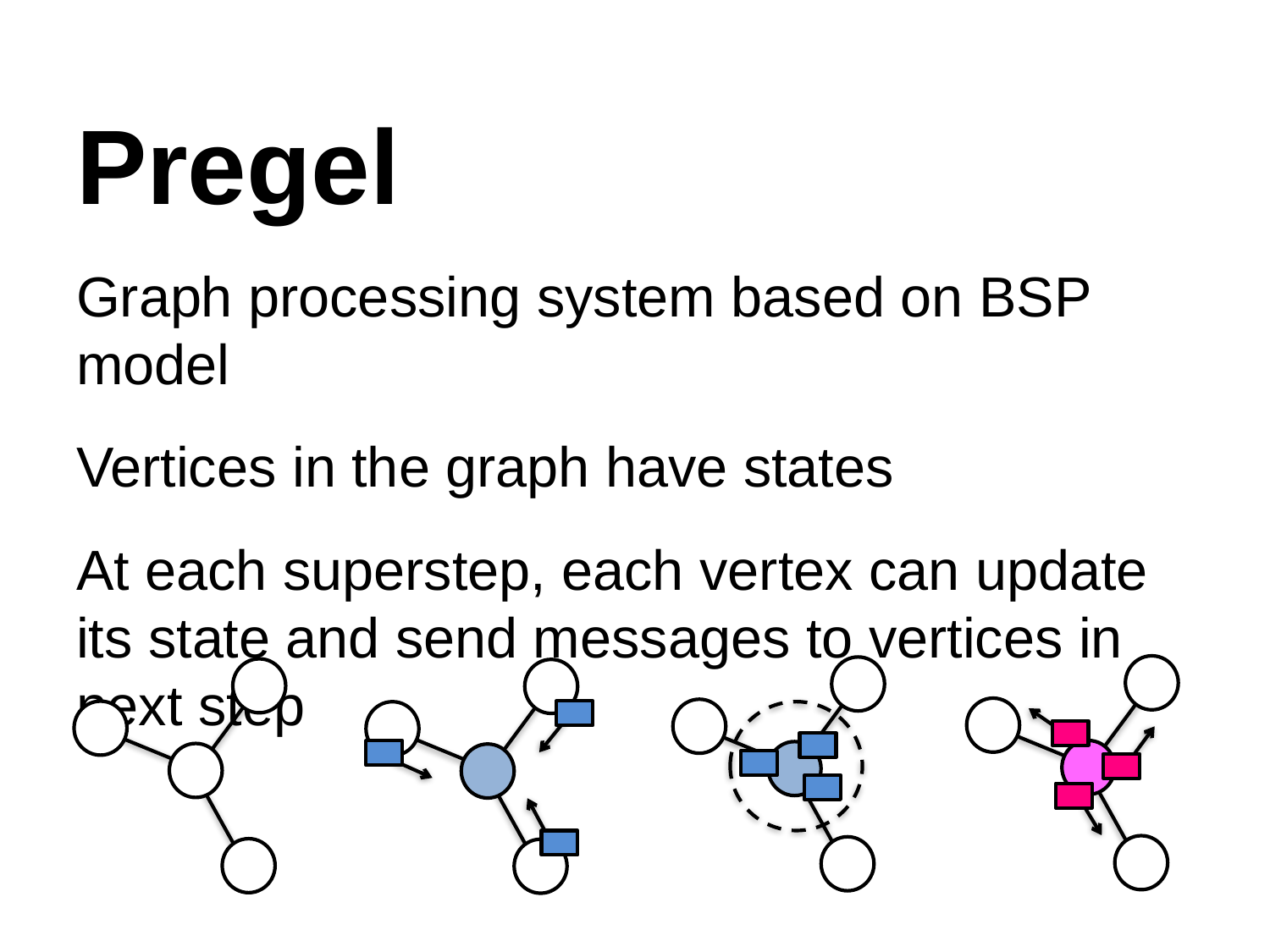

# Pregel
Graph processing system based on BSP model
Vertices in the graph have states
At each superstep, each vertex can update its state and send messages to vertices in next step